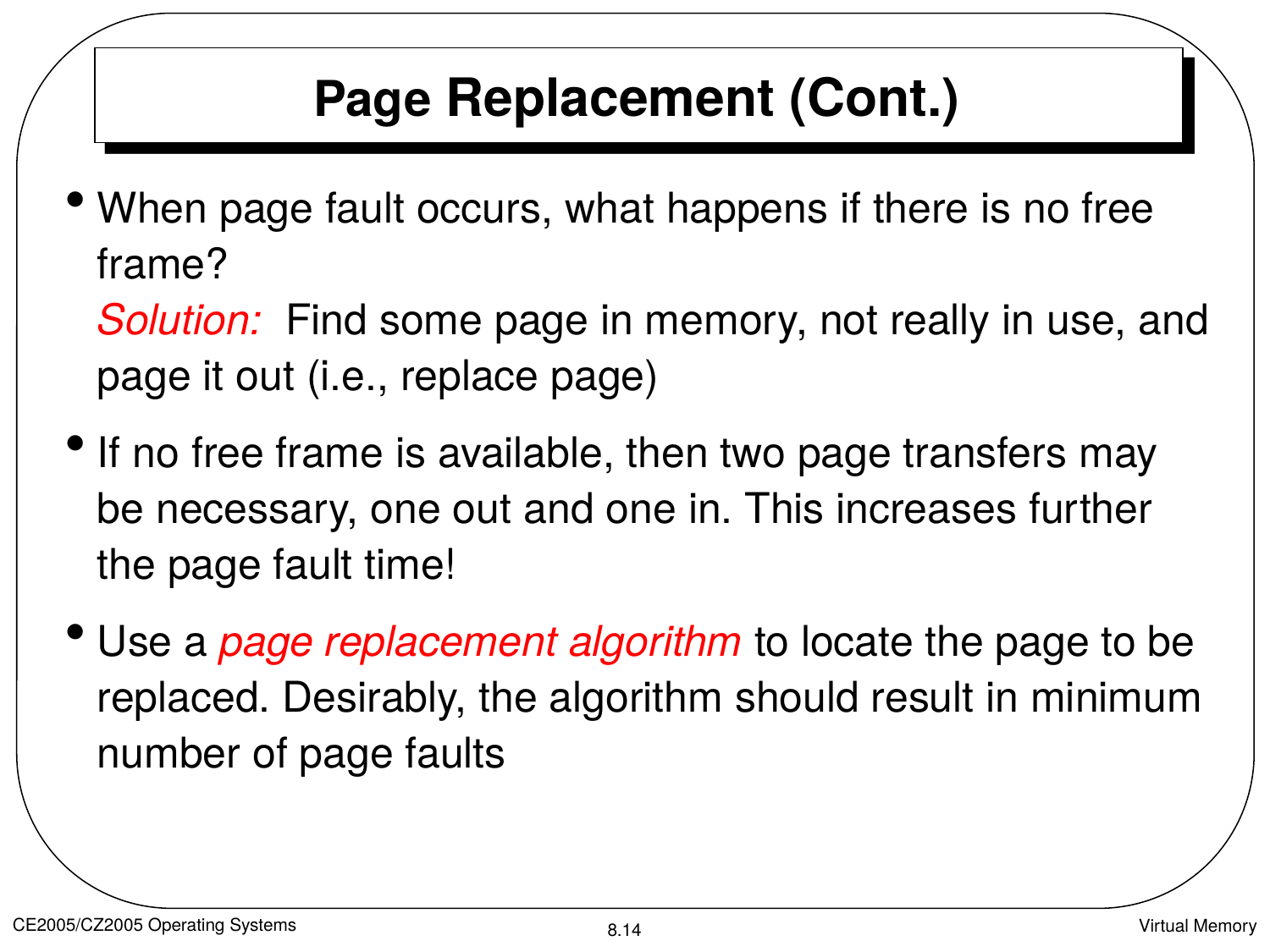

# Page Replacement (Cont.)
When page fault occurs, what happens if there is no free frame?
Solution:  Find some page in memory, not really in use, and page it out (i.e., replace page)
If no free frame is available, then two page transfers may be necessary, one out and one in. This increases further the page fault time!
Use a page replacement algorithm to locate the page to be replaced. Desirably, the algorithm should result in minimum number of page faults